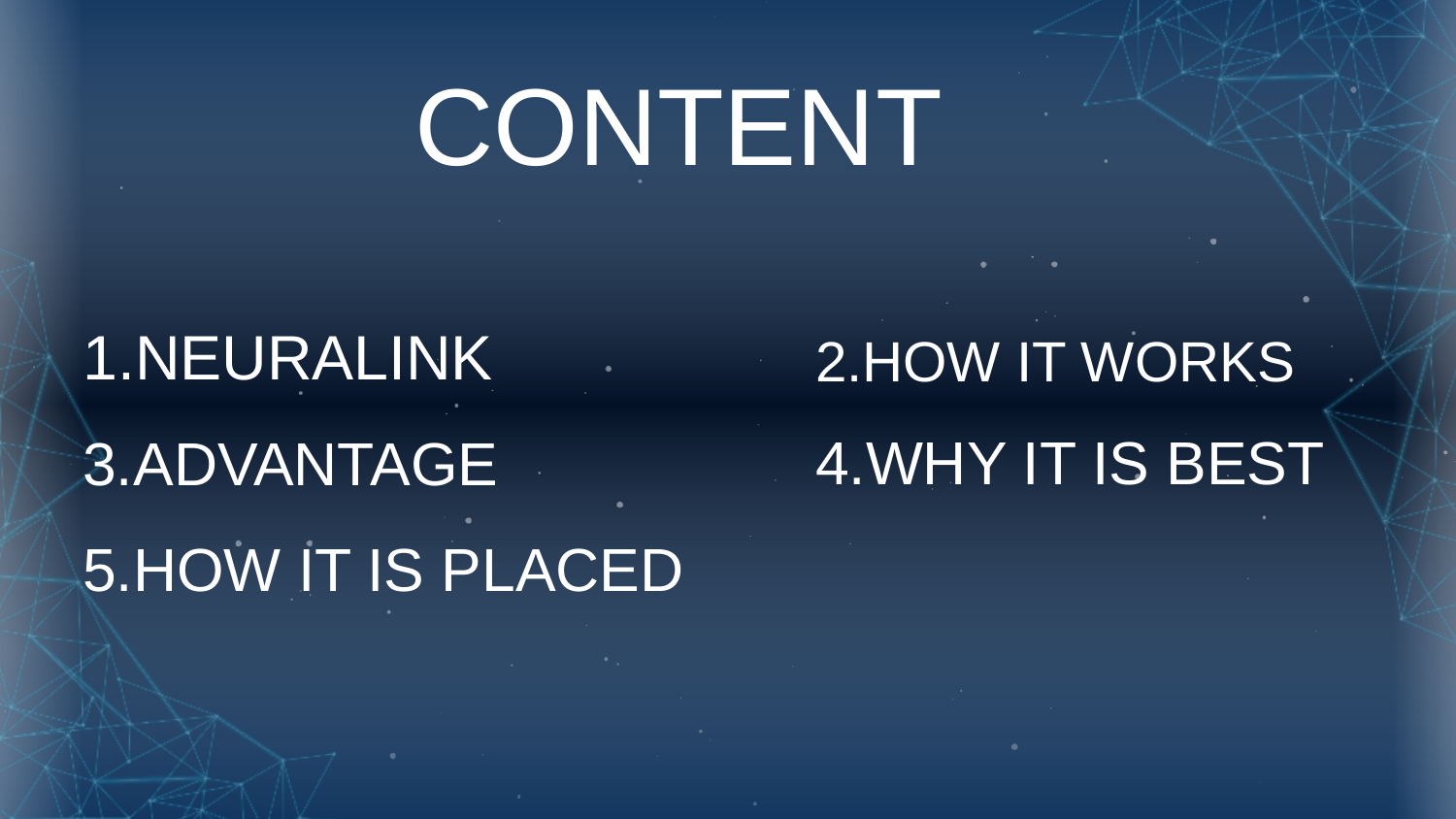

CONTENT

1.NEURALINK
2.HOW IT WORKS
4.WHY IT IS BEST
3.ADVANTAGE
5.HOW IT IS PLACED